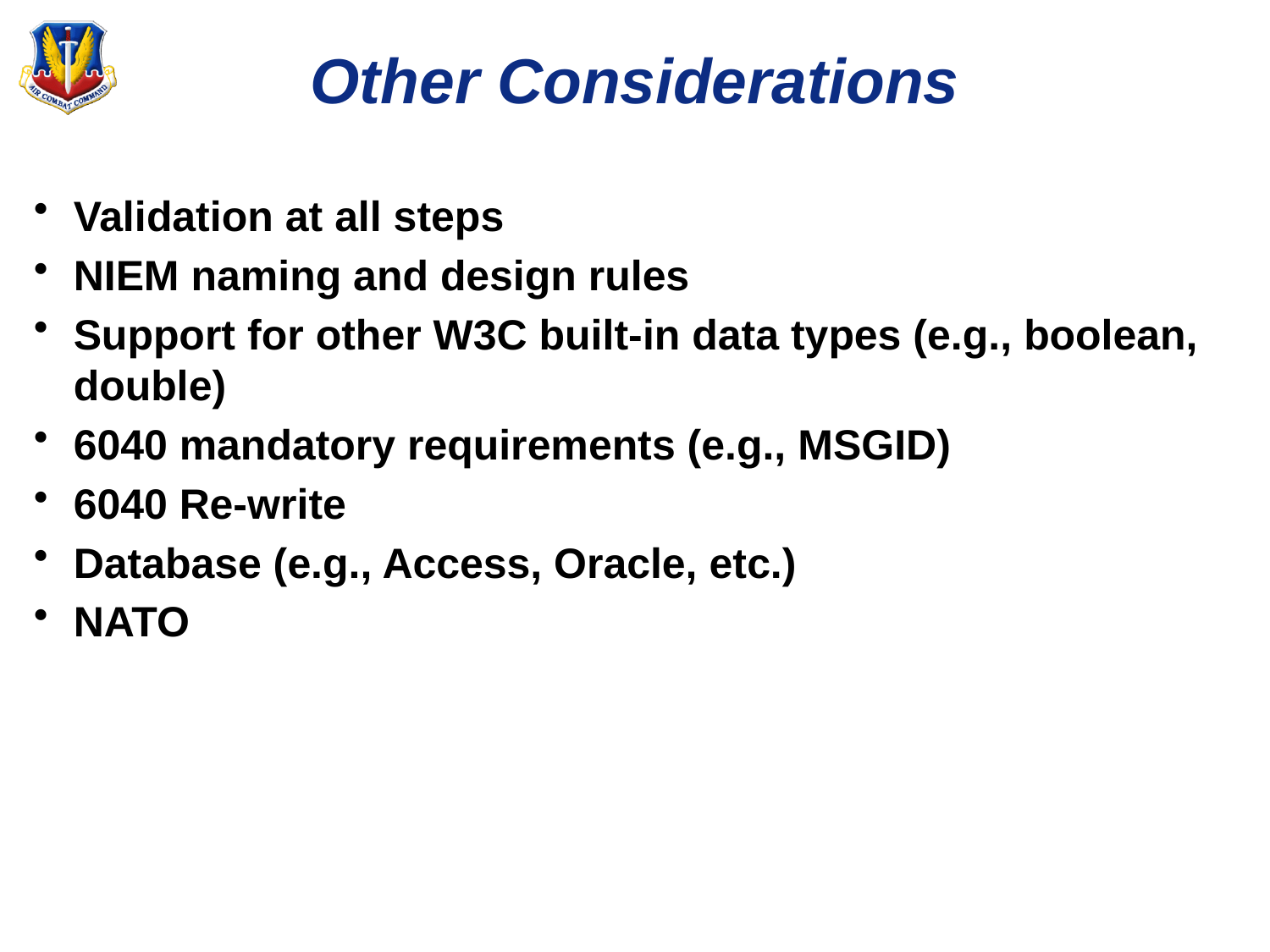

# Other Considerations
Validation at all steps
NIEM naming and design rules
Support for other W3C built-in data types (e.g., boolean, double)
6040 mandatory requirements (e.g., MSGID)
6040 Re-write
Database (e.g., Access, Oracle, etc.)
NATO